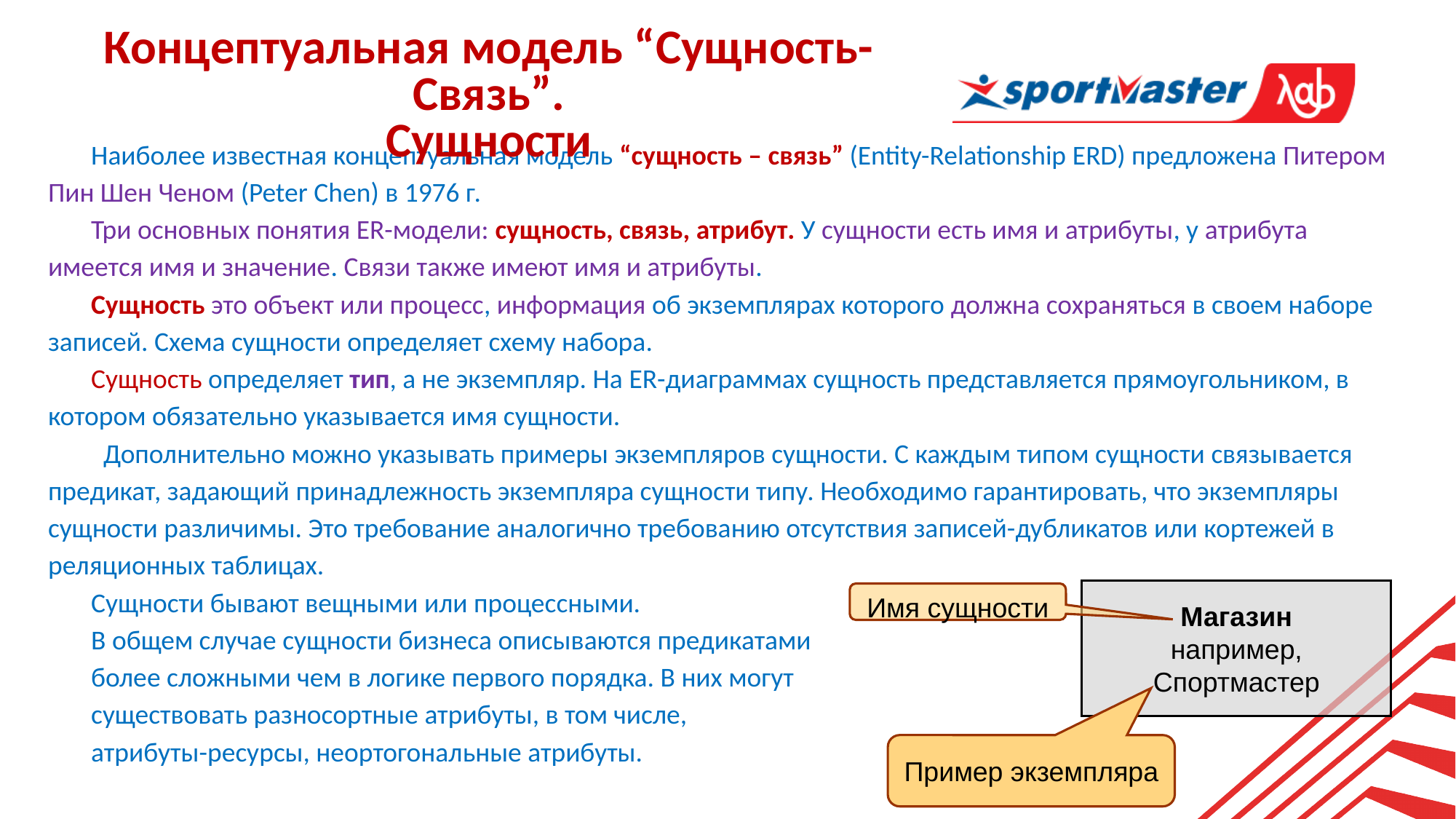

Концептуальная модель “Сущность-Связь”.
Сущности
Наиболее известная концептуальная модель “сущность – связь” (Entity-Relationship ERD) предложена Питером Пин Шен Ченом (Peter Chen) в 1976 г.
Три основных понятия ER-модели: сущность, связь, атрибут. У сущности есть имя и атрибуты, у атрибута имеется имя и значение. Связи также имеют имя и атрибуты.
Сущность это объект или процесс, информация об экземплярах которого должна сохраняться в своем наборе записей. Схема сущности определяет схему набора.
Сущность определяет тип, а не экземпляр. На ER-диаграммах сущность представляется прямоугольником, в котором обязательно указывается имя сущности.
  Дополнительно можно указывать примеры экземпляров сущности. С каждым типом сущности связывается предикат, задающий принадлежность экземпляра сущности типу. Необходимо гарантировать, что экземпляры сущности различимы. Это требование аналогично требованию отсутствия записей-дубликатов или кортежей в реляционных таблицах.
Сущности бывают вещными или процессными.
В общем случае сущности бизнеса описываются предикатами
более сложными чем в логике первого порядка. В них могут
существовать разносортные атрибуты, в том числе,
атрибуты-ресурсы, неортогональные атрибуты.
Магазин
например,
Спортмастер
Имя сущности
Пример экземпляра